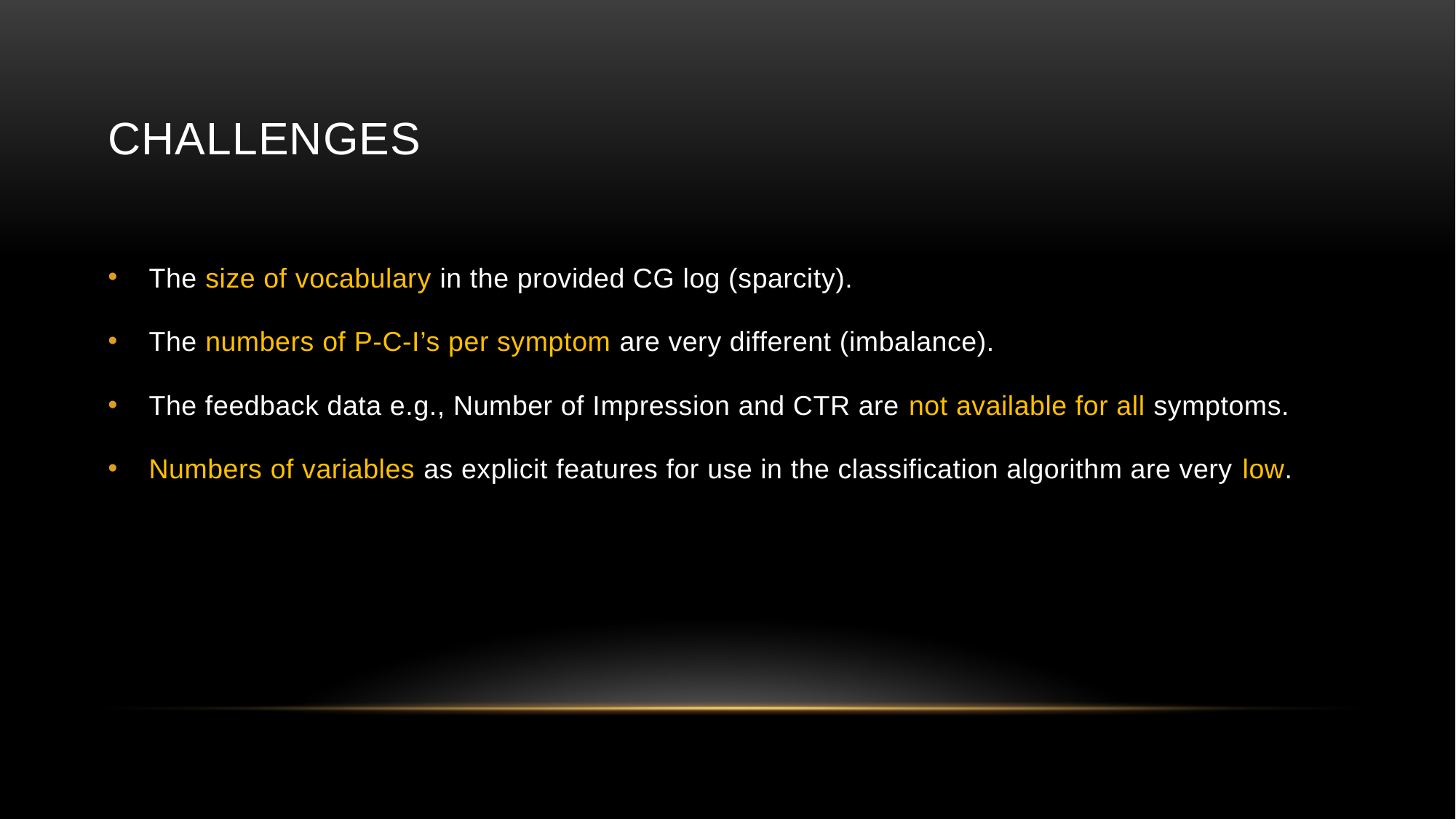

# Challenges

The size of vocabulary in the provided CG log (sparcity).
The numbers of P-C-I’s per symptom are very different (imbalance).
The feedback data e.g., Number of Impression and CTR are not available for all symptoms.
Numbers of variables as explicit features for use in the classification algorithm are very low.